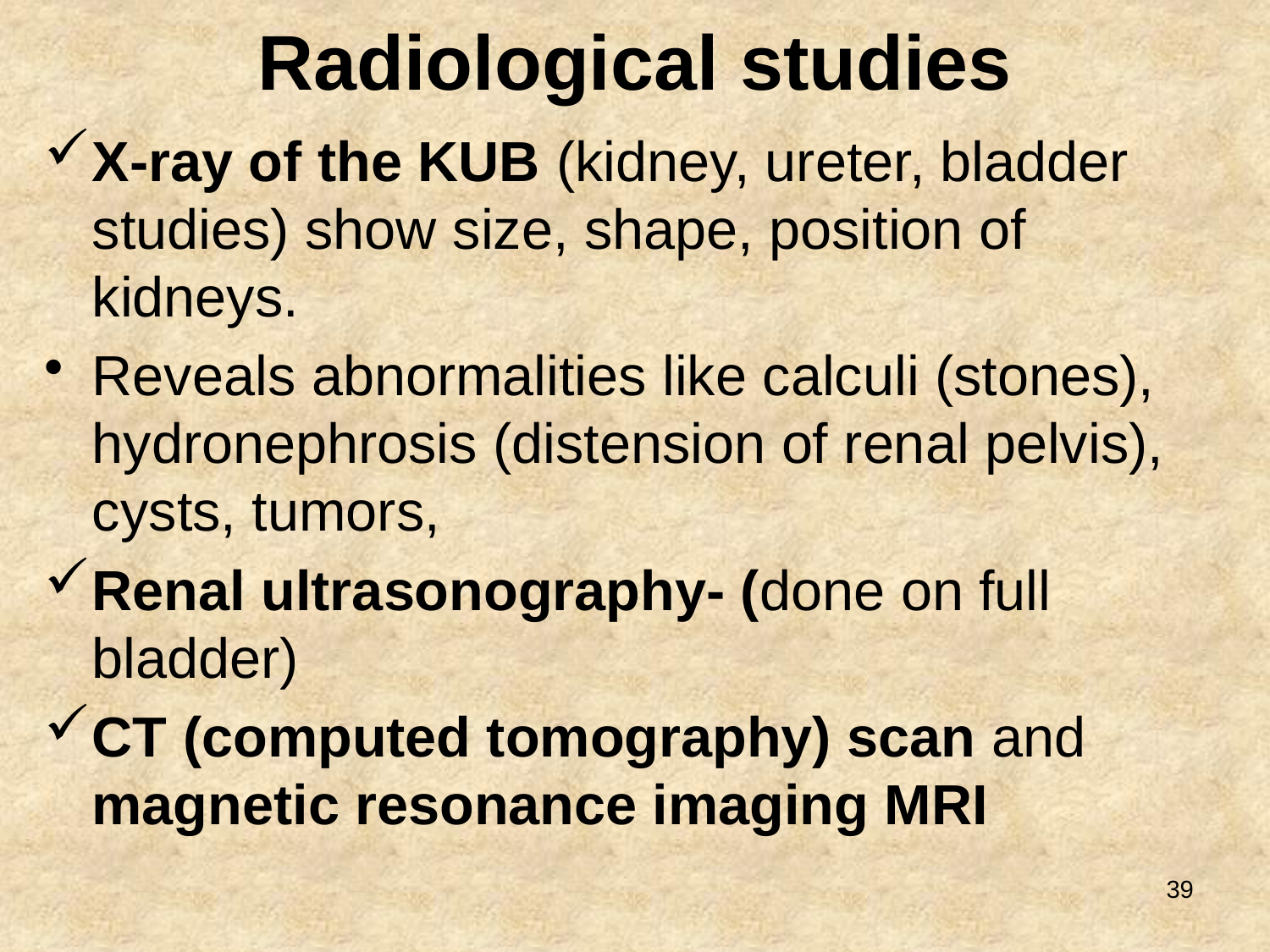

# Radiological studies
X-ray of the KUB (kidney, ureter, bladder studies) show size, shape, position of kidneys.
Reveals abnormalities like calculi (stones), hydronephrosis (distension of renal pelvis), cysts, tumors,
Renal ultrasonography- (done on full bladder)
CT (computed tomography) scan and magnetic resonance imaging MRI

39